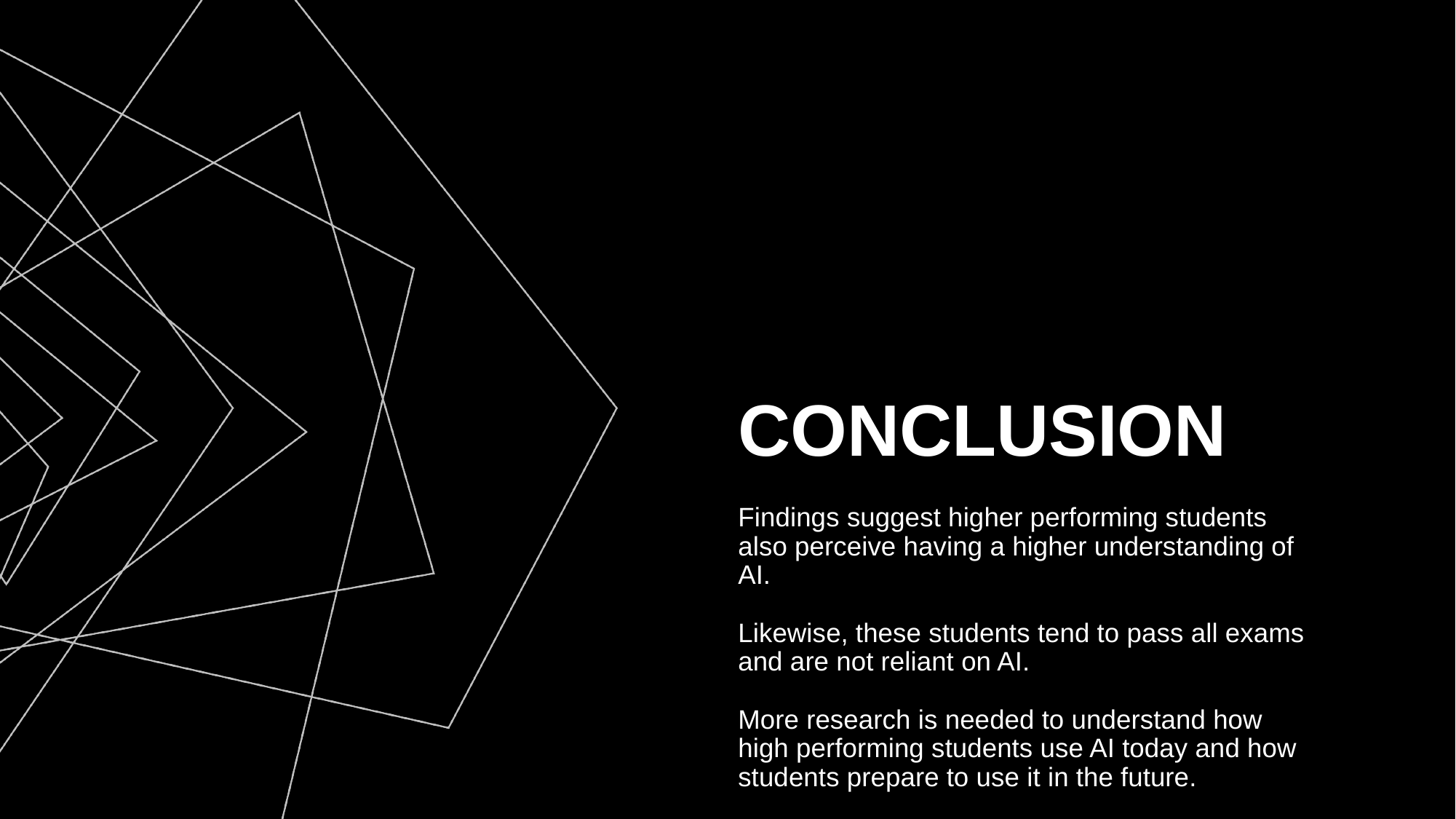

# Conclusion
Findings suggest higher performing students also perceive having a higher understanding of AI.

Likewise, these students tend to pass all exams and are not reliant on AI.

More research is needed to understand how high performing students use AI today and how students prepare to use it in the future.